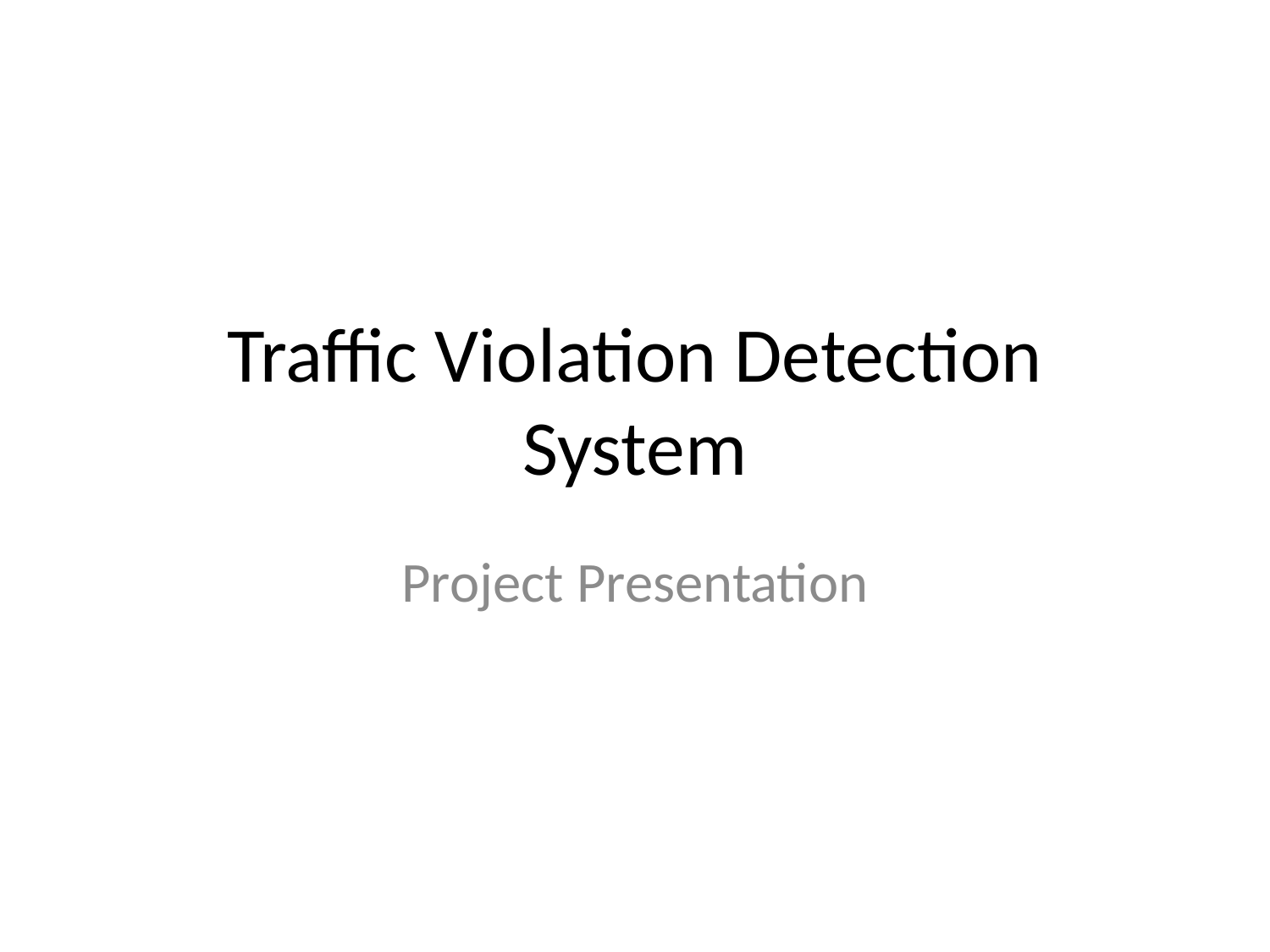

# Traffic Violation Detection System
Project Presentation